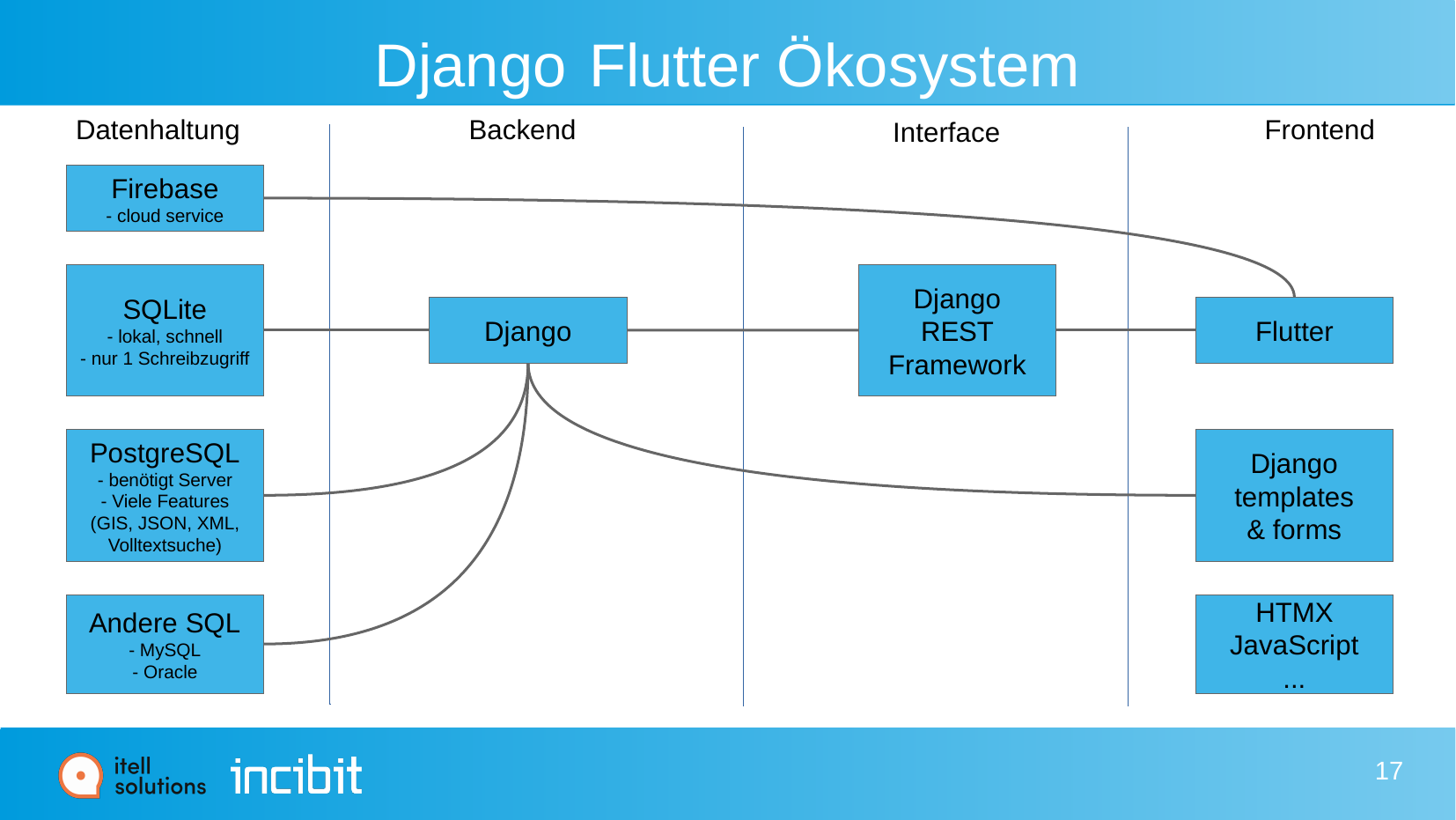

# Django Flutter Ökosystem
Frontend
Datenhaltung
Backend
Interface

Firebase
- cloud service
SQLite
- lokal, schnell
- nur 1 Schreibzugriff
Django
REST
Framework
Django
Flutter
PostgreSQL
- benötigt Server
- Viele Features (GIS, JSON, XML, Volltextsuche)
Django templates
& forms
Andere SQL
- MySQL
- Oracle
HTMX
JavaScript
...
17